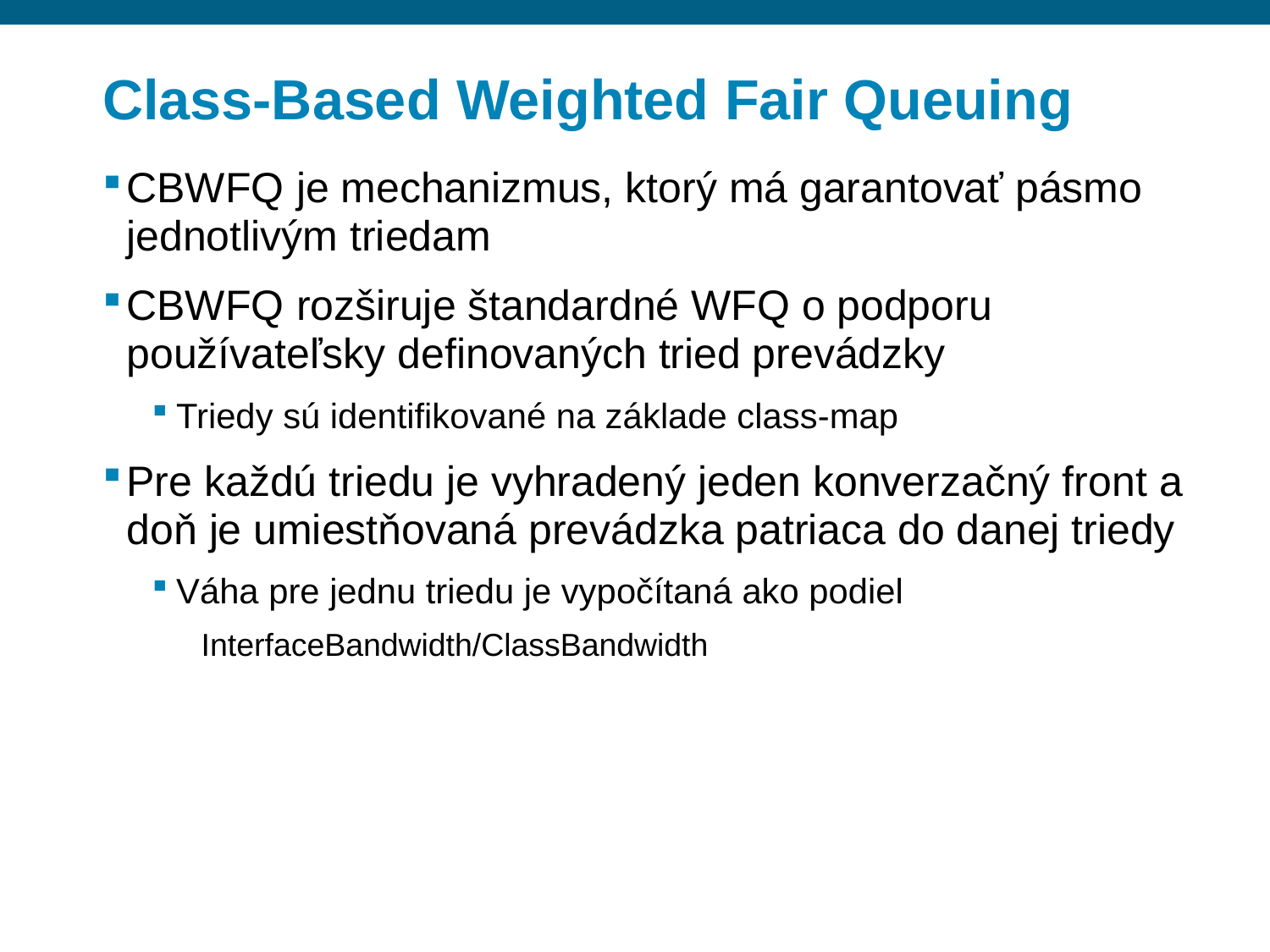

# Class-Based Weighted Fair Queuing
CBWFQ je mechanizmus, ktorý má garantovať pásmo jednotlivým triedam
CBWFQ rozširuje štandardné WFQ o podporu používateľsky definovaných tried prevádzky
Triedy sú identifikované na základe class-map
Pre každú triedu je vyhradený jeden konverzačný front a doň je umiestňovaná prevádzka patriaca do danej triedy
Váha pre jednu triedu je vypočítaná ako podiel
InterfaceBandwidth/ClassBandwidth